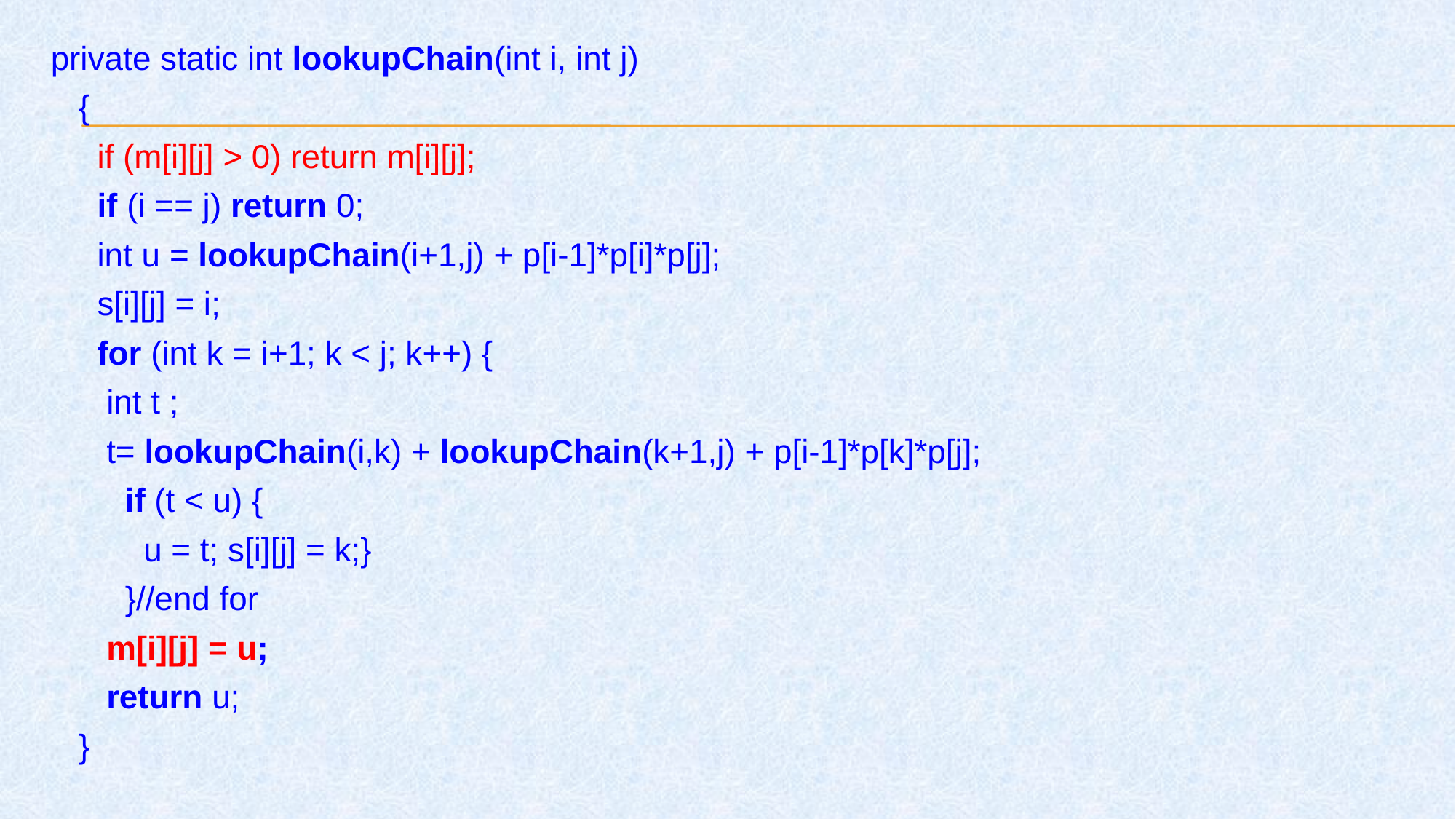

private static int lookupChain(int i, int j)
   {
     if (m[i][j] > 0) return m[i][j];
     if (i == j) return 0;
     int u = lookupChain(i+1,j) + p[i-1]*p[i]*p[j];
     s[i][j] = i;
     for (int k = i+1; k < j; k++) {
      int t ;
      t= lookupChain(i,k) + lookupChain(k+1,j) + p[i-1]*p[k]*p[j];
        if (t < u) {
          u = t; s[i][j] = k;}
        }//end for
      m[i][j] = u;
      return u;
   }